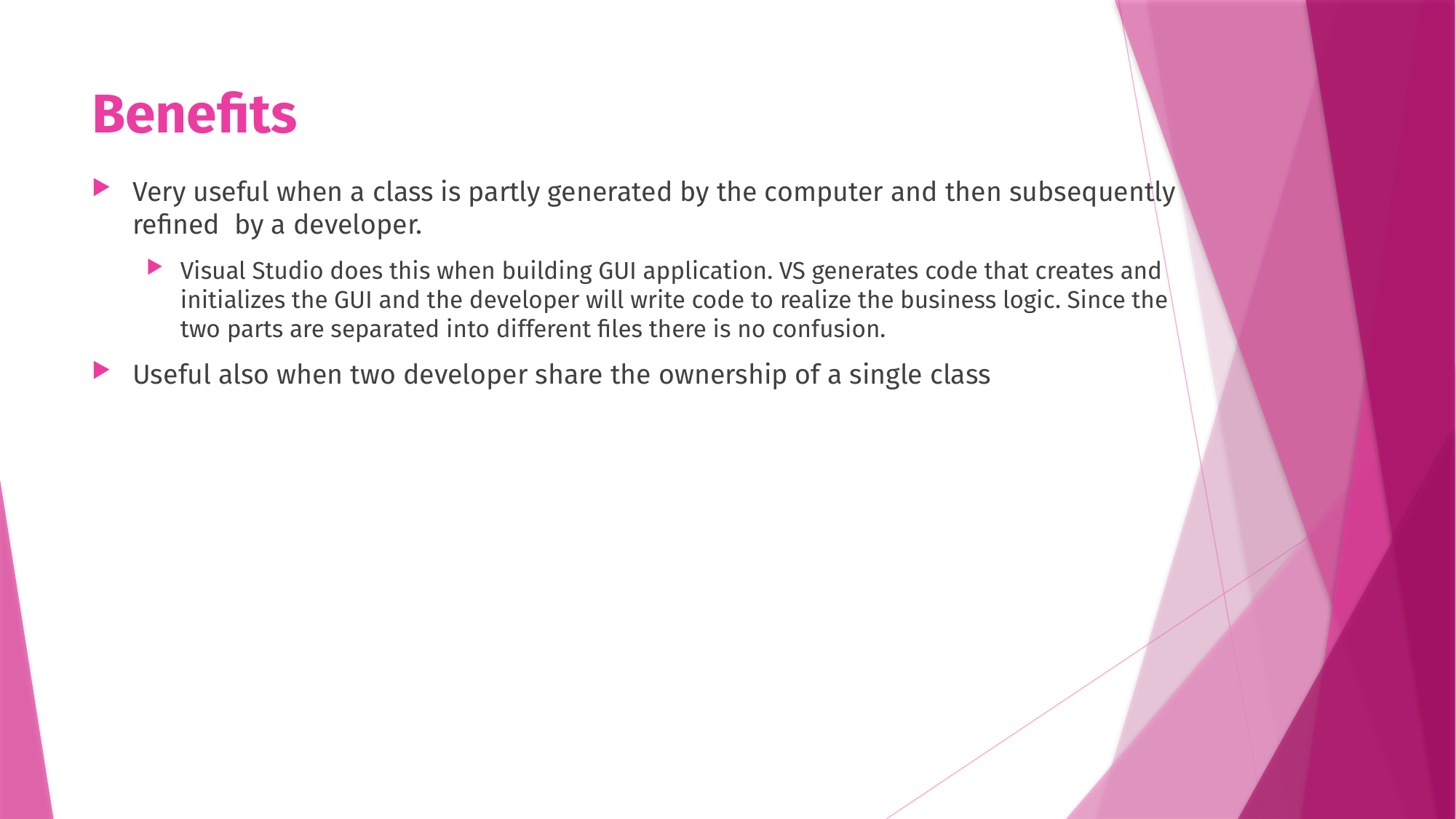

# Benefits
Very useful when a class is partly generated by the computer and then subsequently refined  by a developer.
Visual Studio does this when building GUI application. VS generates code that creates and initializes the GUI and the developer will write code to realize the business logic. Since the two parts are separated into different files there is no confusion.
Useful also when two developer share the ownership of a single class